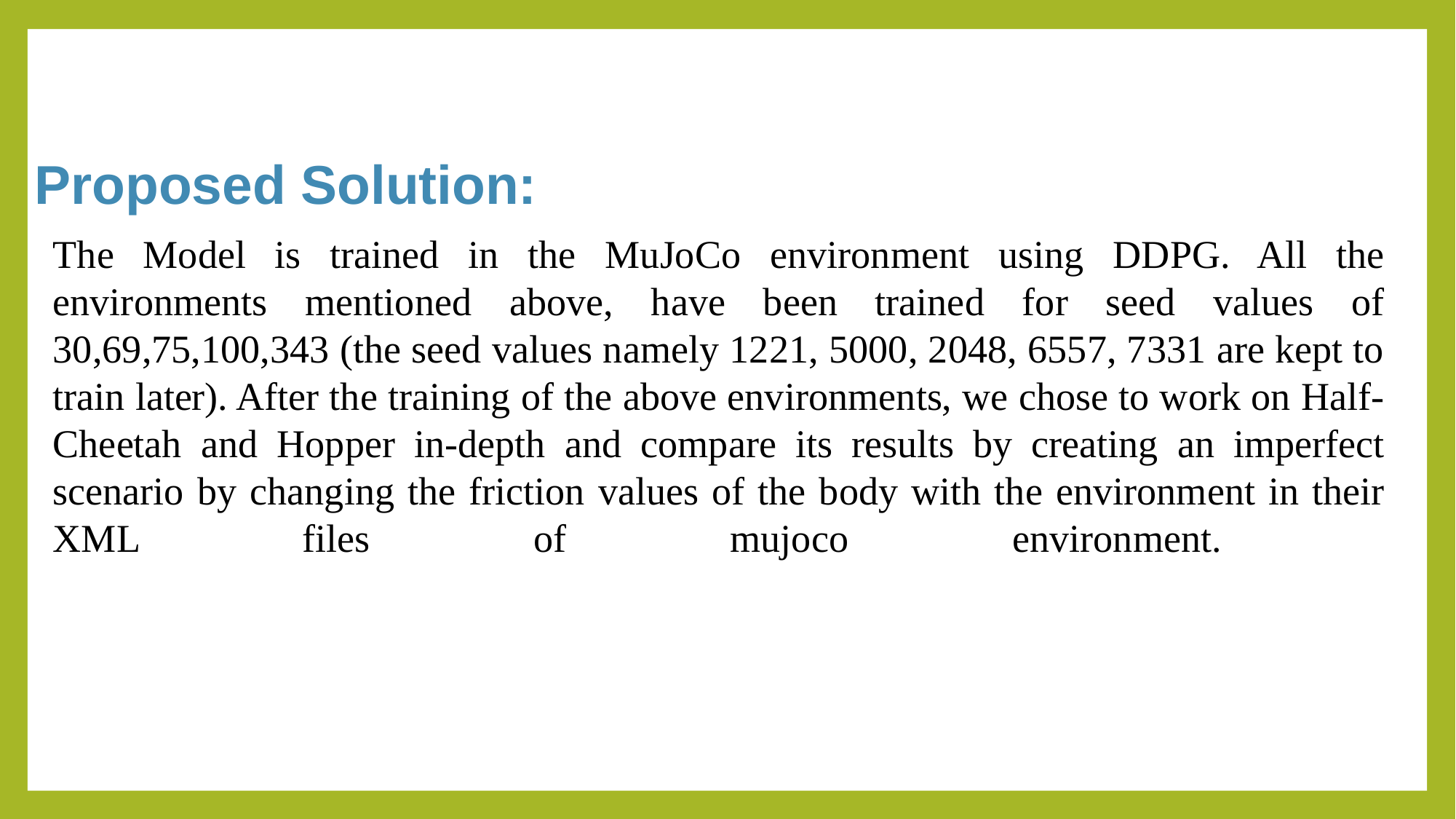

Proposed Solution:
The Model is trained in the MuJoCo environment using DDPG. All the environments mentioned above, have been trained for seed values of 30,69,75,100,343 (the seed values namely 1221, 5000, 2048, 6557, 7331 are kept to train later). After the training of the above environments, we chose to work on Half-Cheetah and Hopper in-depth and compare its results by creating an imperfect scenario by changing the friction values of the body with the environment in their XML files of mujoco environment.